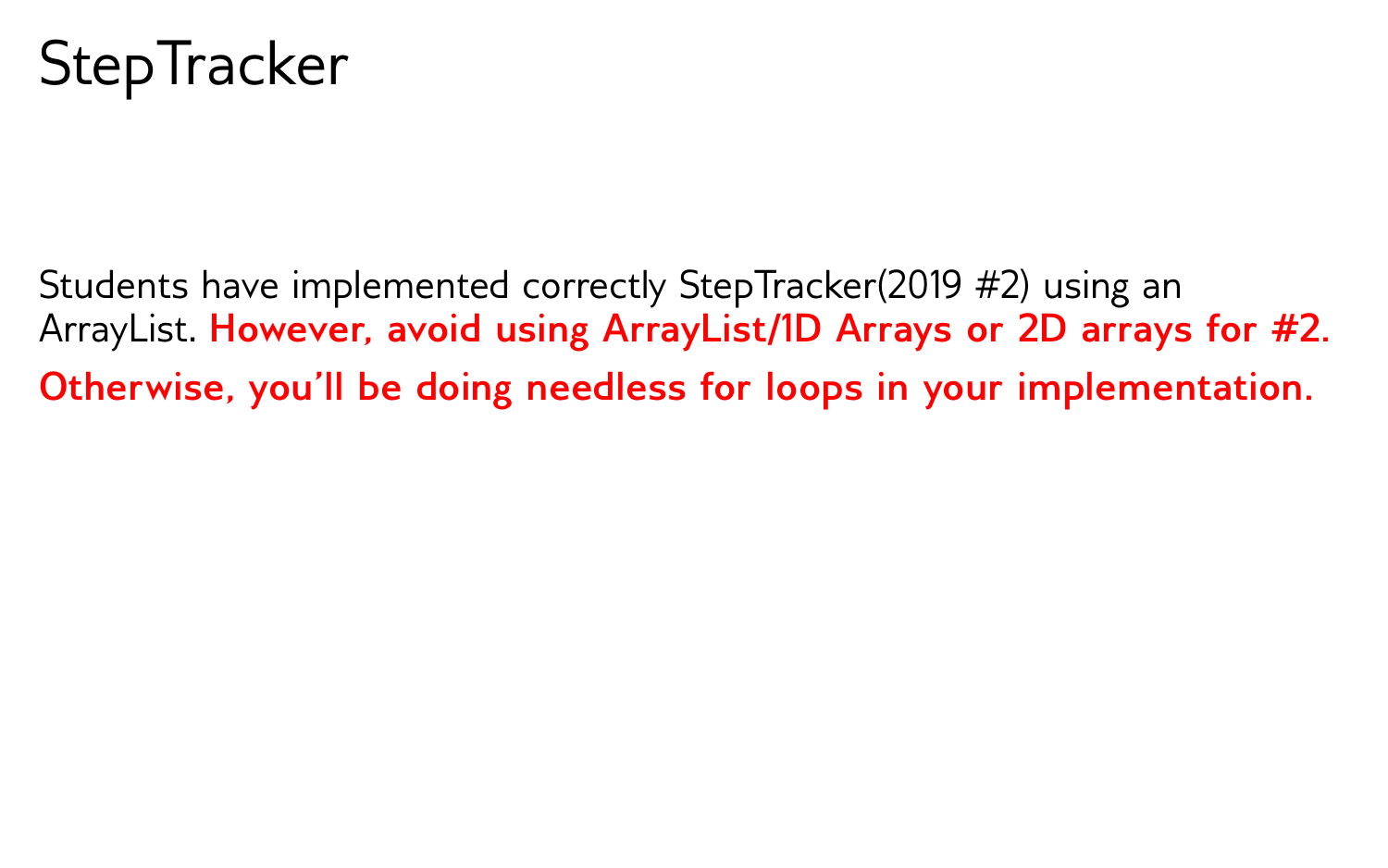

# StepTracker

Students have implemented correctly StepTracker(2019 #2) using an ArrayList. However, avoid using ArrayList/1D Arrays or 2D arrays for #2.
Otherwise, you’ll be doing needless for loops in your implementation.